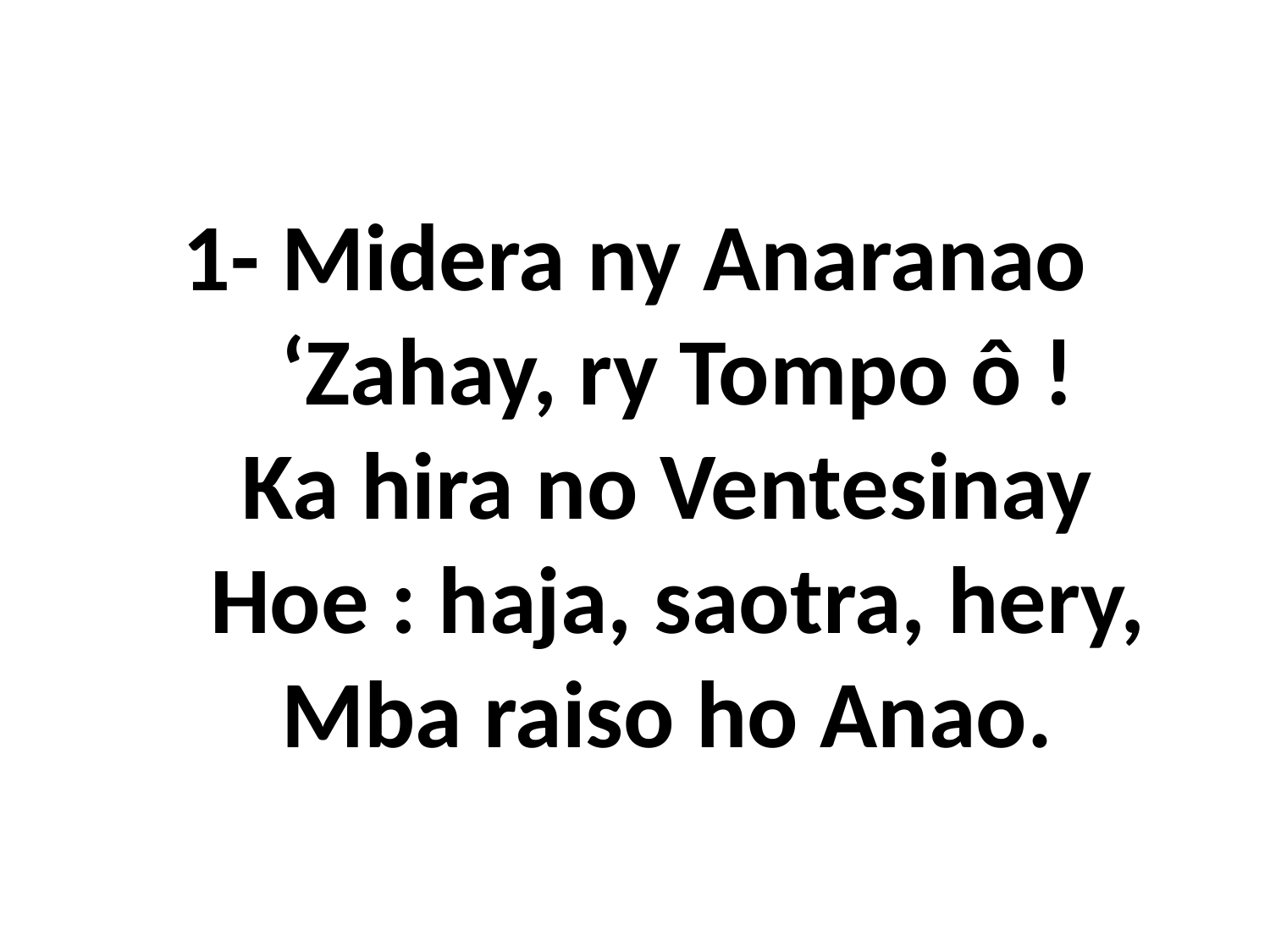

# 1- Midera ny Anaranao ‘Zahay, ry Tompo ô ! Ka hira no Ventesinay Hoe : haja, saotra, hery, Mba raiso ho Anao.